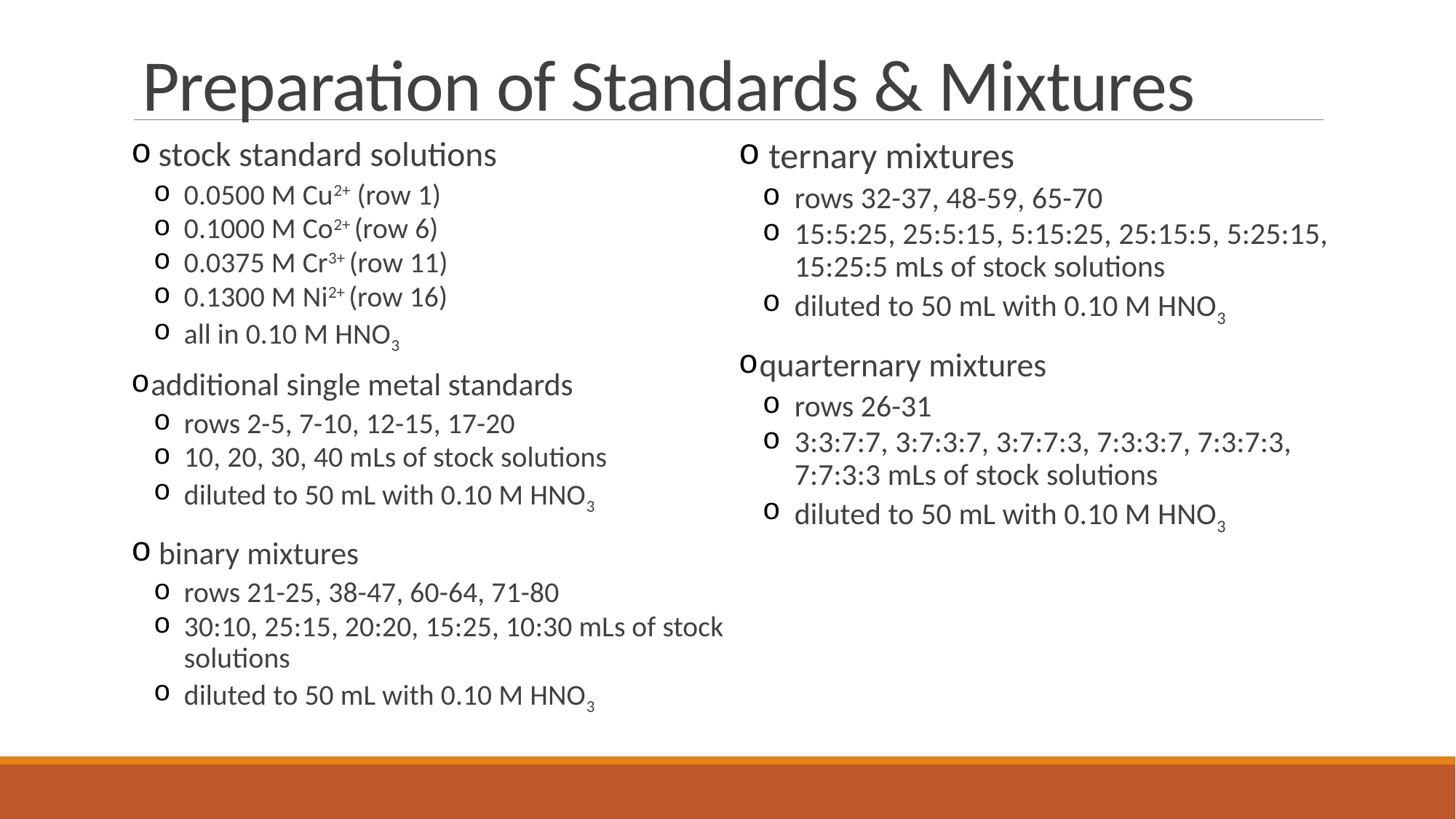

# Preparation of Standards & Mixtures
 stock standard solutions
0.0500 M Cu2+ (row 1)
0.1000 M Co2+ (row 6)
0.0375 M Cr3+ (row 11)
0.1300 M Ni2+ (row 16)
all in 0.10 M HNO3
additional single metal standards
rows 2-5, 7-10, 12-15, 17-20
10, 20, 30, 40 mLs of stock solutions
diluted to 50 mL with 0.10 M HNO3
 binary mixtures
rows 21-25, 38-47, 60-64, 71-80
30:10, 25:15, 20:20, 15:25, 10:30 mLs of stock solutions
diluted to 50 mL with 0.10 M HNO3
 ternary mixtures
rows 32-37, 48-59, 65-70
15:5:25, 25:5:15, 5:15:25, 25:15:5, 5:25:15, 15:25:5 mLs of stock solutions
diluted to 50 mL with 0.10 M HNO3
quarternary mixtures
rows 26-31
3:3:7:7, 3:7:3:7, 3:7:7:3, 7:3:3:7, 7:3:7:3, 7:7:3:3 mLs of stock solutions
diluted to 50 mL with 0.10 M HNO3